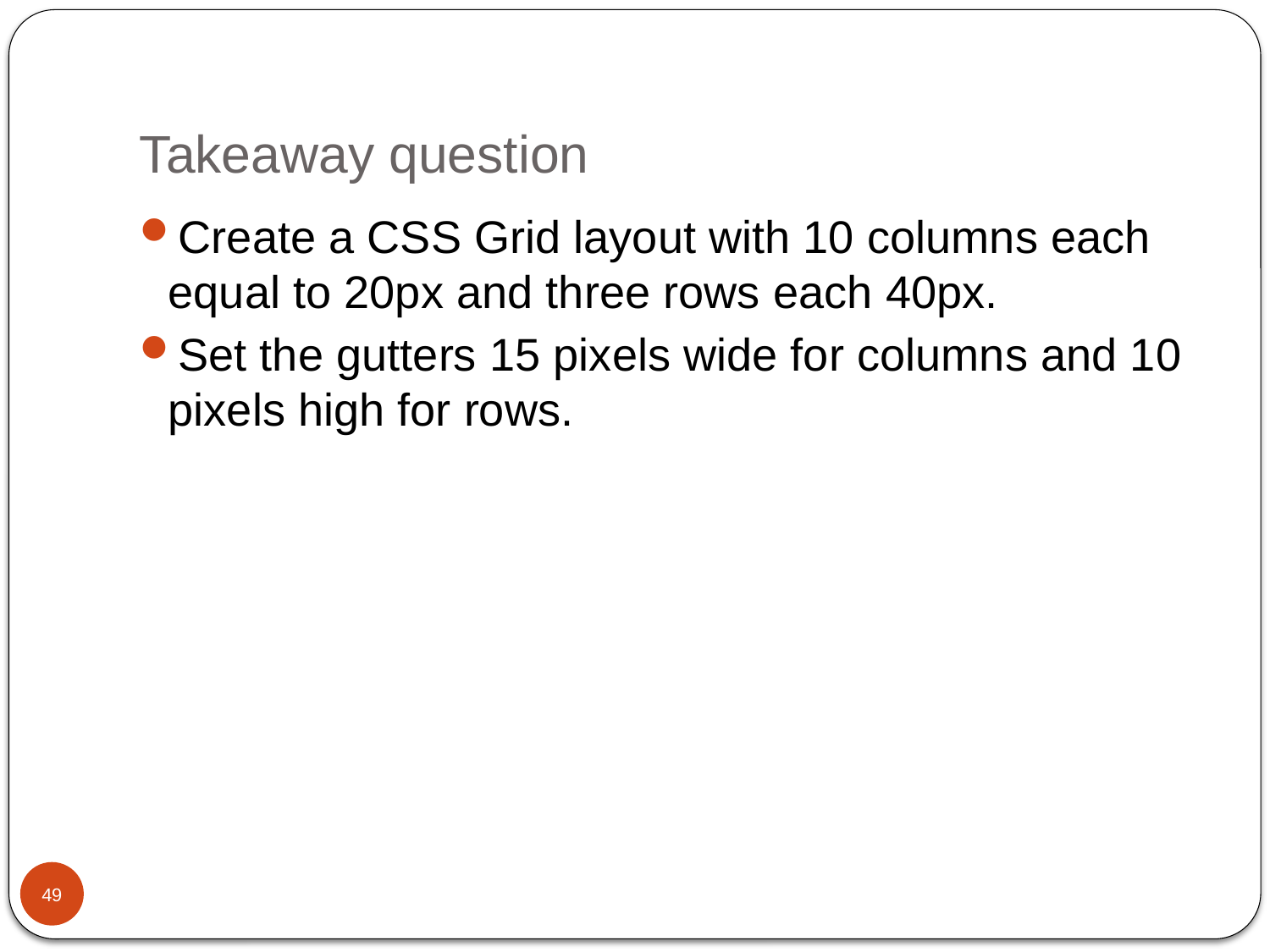

# Takeaway question
Create a CSS Grid layout with 10 columns each equal to 20px and three rows each 40px.
Set the gutters 15 pixels wide for columns and 10 pixels high for rows.

49